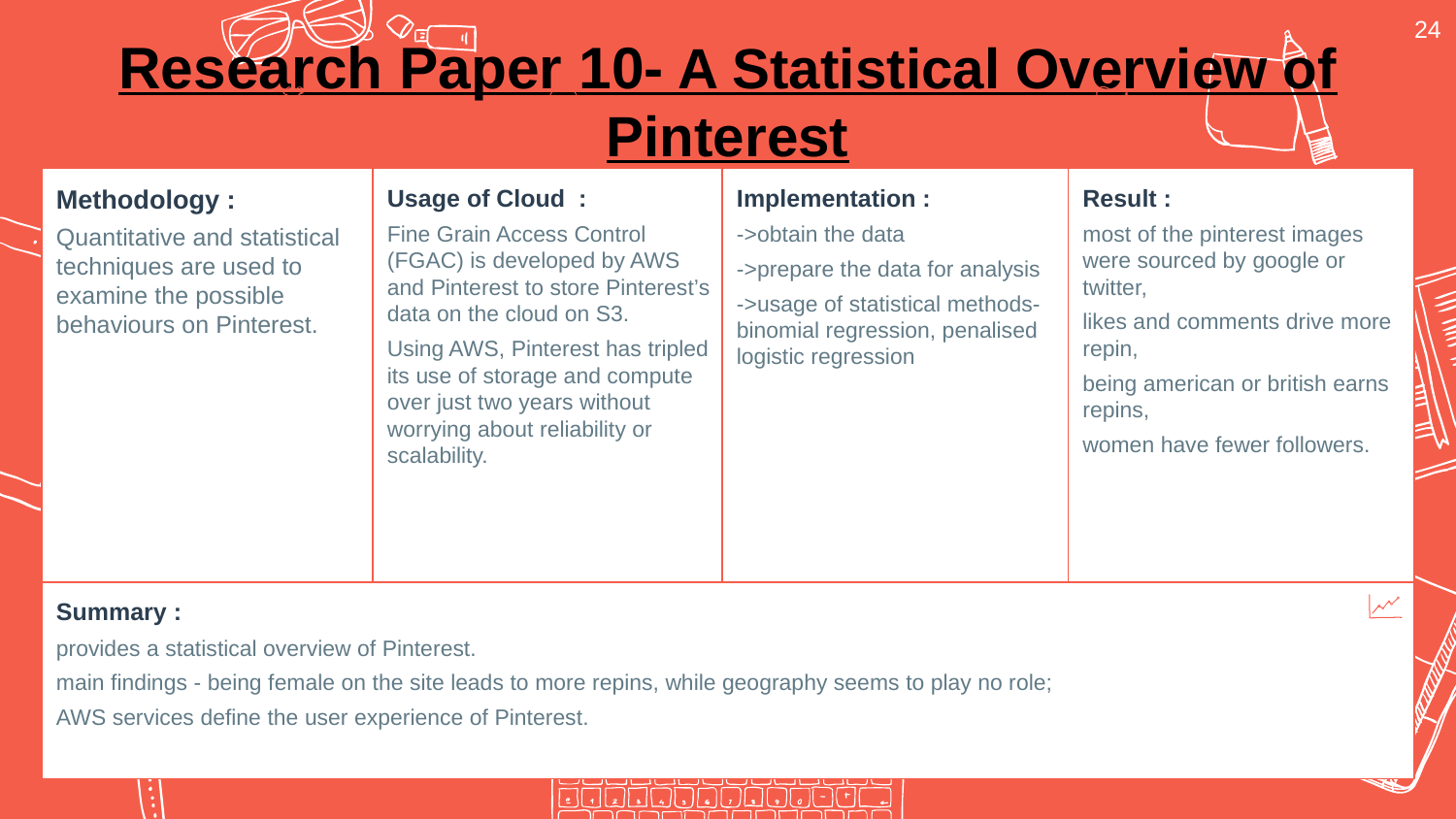

24
Research Paper 10- A Statistical Overview of Pinterest

Usage of Cloud  :
Fine Grain Access Control (FGAC) is developed by AWS and Pinterest to store Pinterest’s data on the cloud on S3.
Using AWS, Pinterest has tripled its use of storage and compute over just two years without worrying about reliability or scalability.

Result :
most of the pinterest images were sourced by google or twitter,
likes and comments drive more repin,
being american or british earns repins,
women have fewer followers.

Methodology :
Quantitative and statistical techniques are used to examine the possible behaviours on Pinterest.
Implementation :
->obtain the data
->prepare the data for analysis
->usage of statistical methods- binomial regression, penalised logistic regression

Summary :
provides a statistical overview of Pinterest.
main findings - being female on the site leads to more repins, while geography seems to play no role;
AWS services define the user experience of Pinterest.